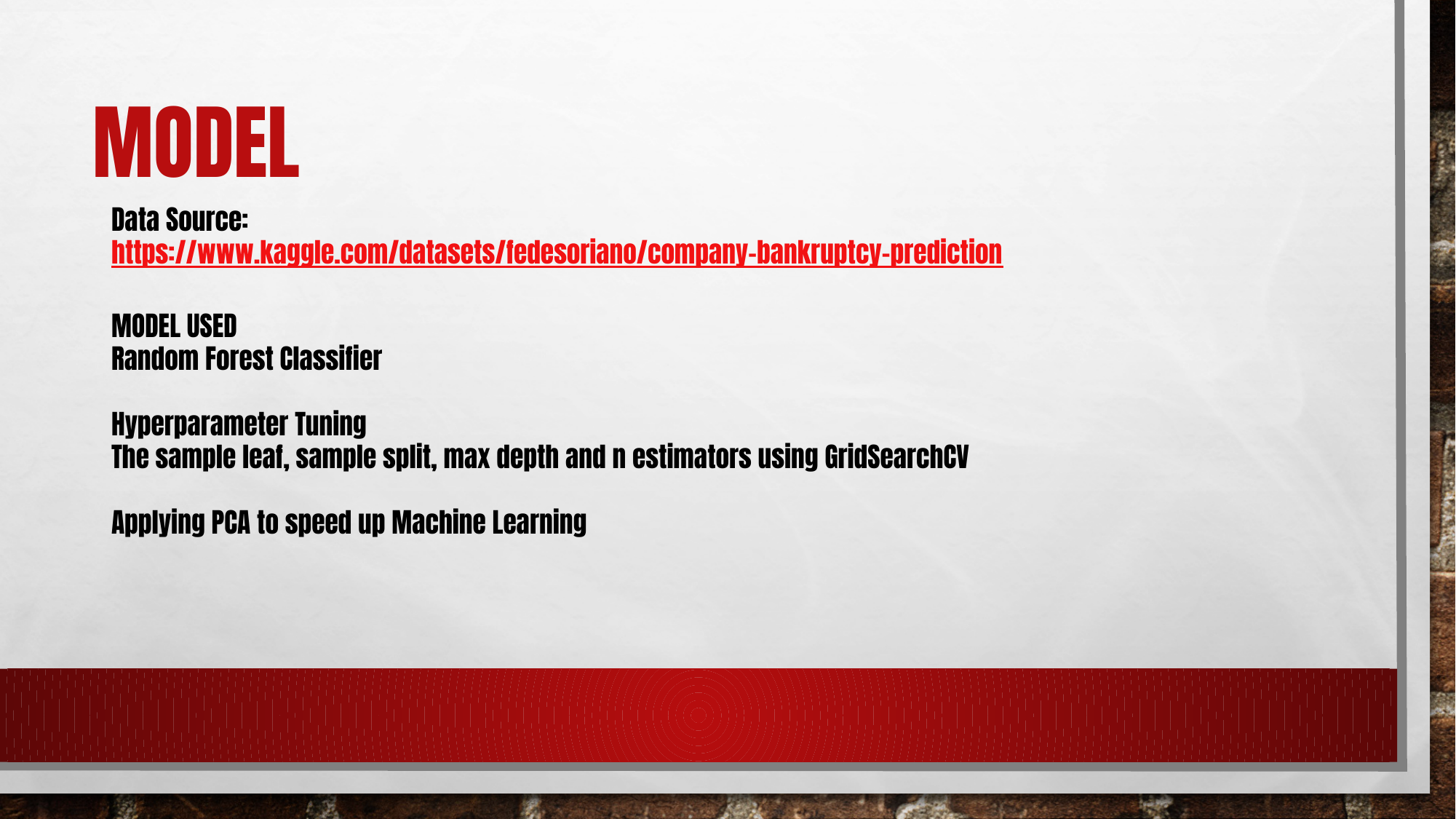

# MODEL
Data Source:
https://www.kaggle.com/datasets/fedesoriano/company-bankruptcy-prediction

MODEL USED
Random Forest Classifier

Hyperparameter Tuning
The sample leaf, sample split, max depth and n estimators using GridSearchCV

Applying PCA to speed up Machine Learning